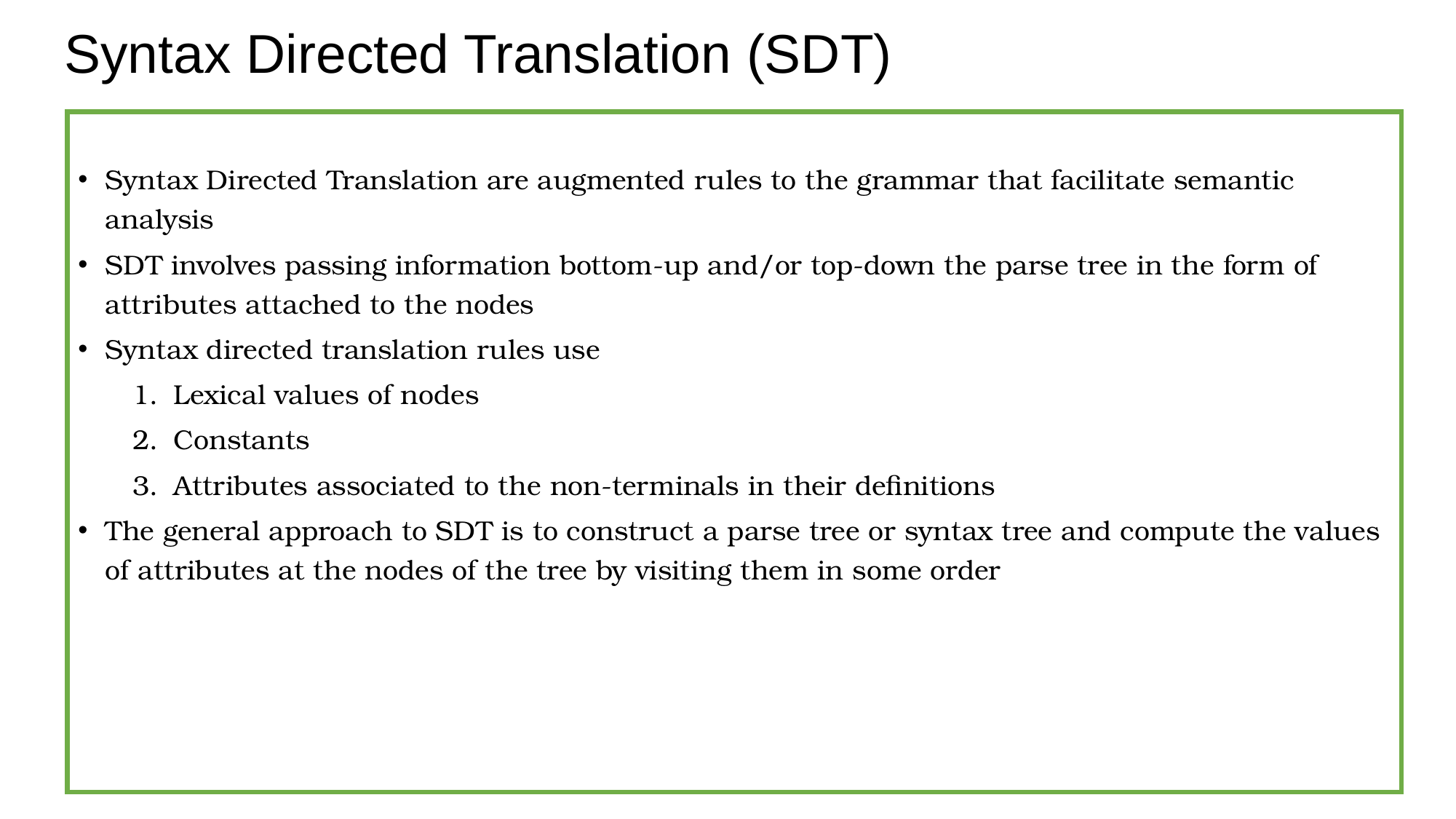

# Syntax Directed Translation (SDT)

Syntax Directed Translation are augmented rules to the grammar that facilitate semantic analysis
SDT involves passing information bottom-up and/or top-down the parse tree in the form of attributes attached to the nodes
Syntax directed translation rules use
Lexical values of nodes
Constants
Attributes associated to the non-terminals in their definitions
The general approach to SDT is to construct a parse tree or syntax tree and compute the values of attributes at the nodes of the tree by visiting them in some order